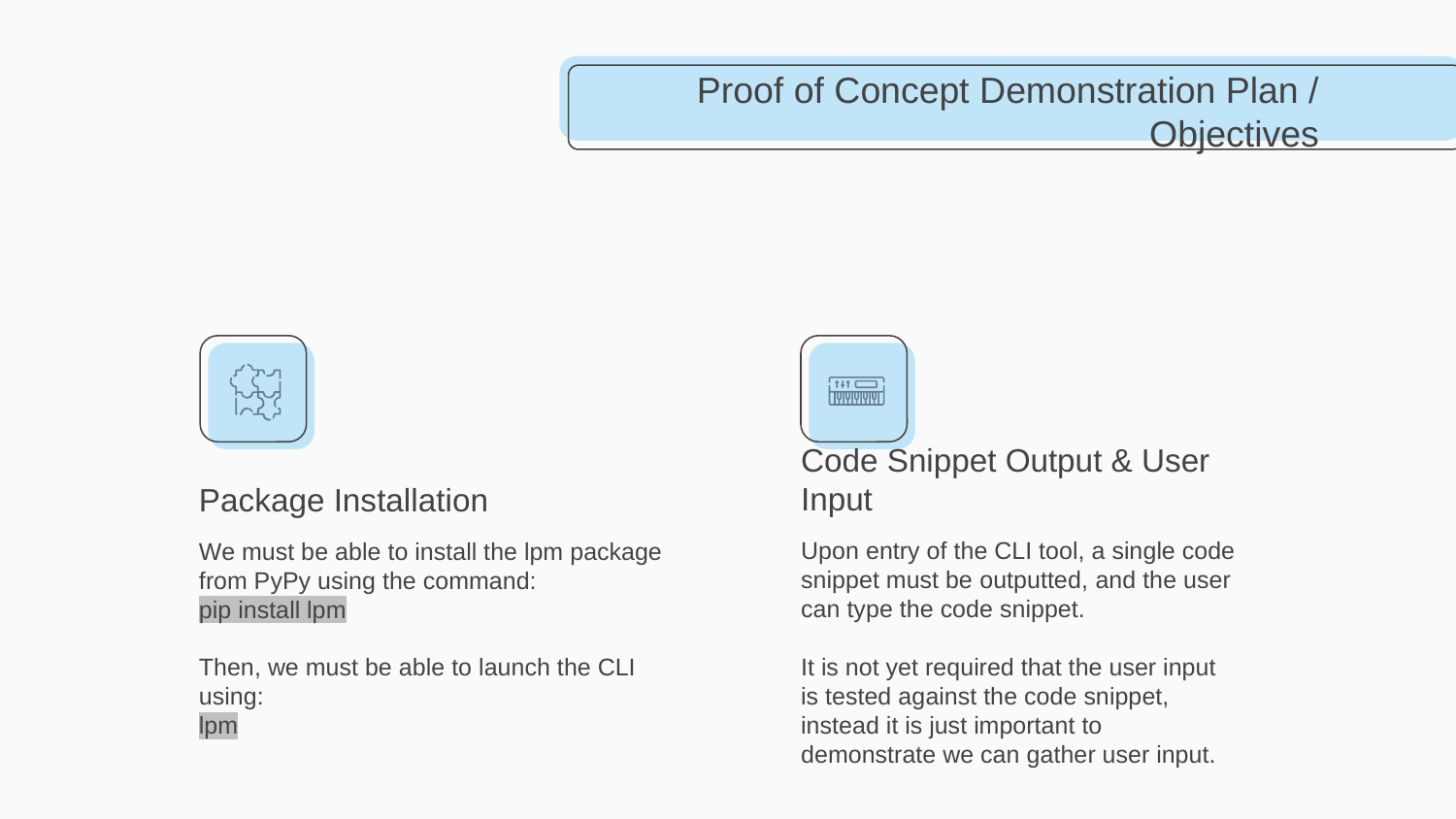

Proof of Concept Demonstration Plan / Objectives

Code Snippet Output & User Input
# Package Installation
Upon entry of the CLI tool, a single code snippet must be outputted, and the user can type the code snippet.

It is not yet required that the user input is tested against the code snippet, instead it is just important to demonstrate we can gather user input.
We must be able to install the lpm package from PyPy using the command:
pip install lpm

Then, we must be able to launch the CLI using:
lpm